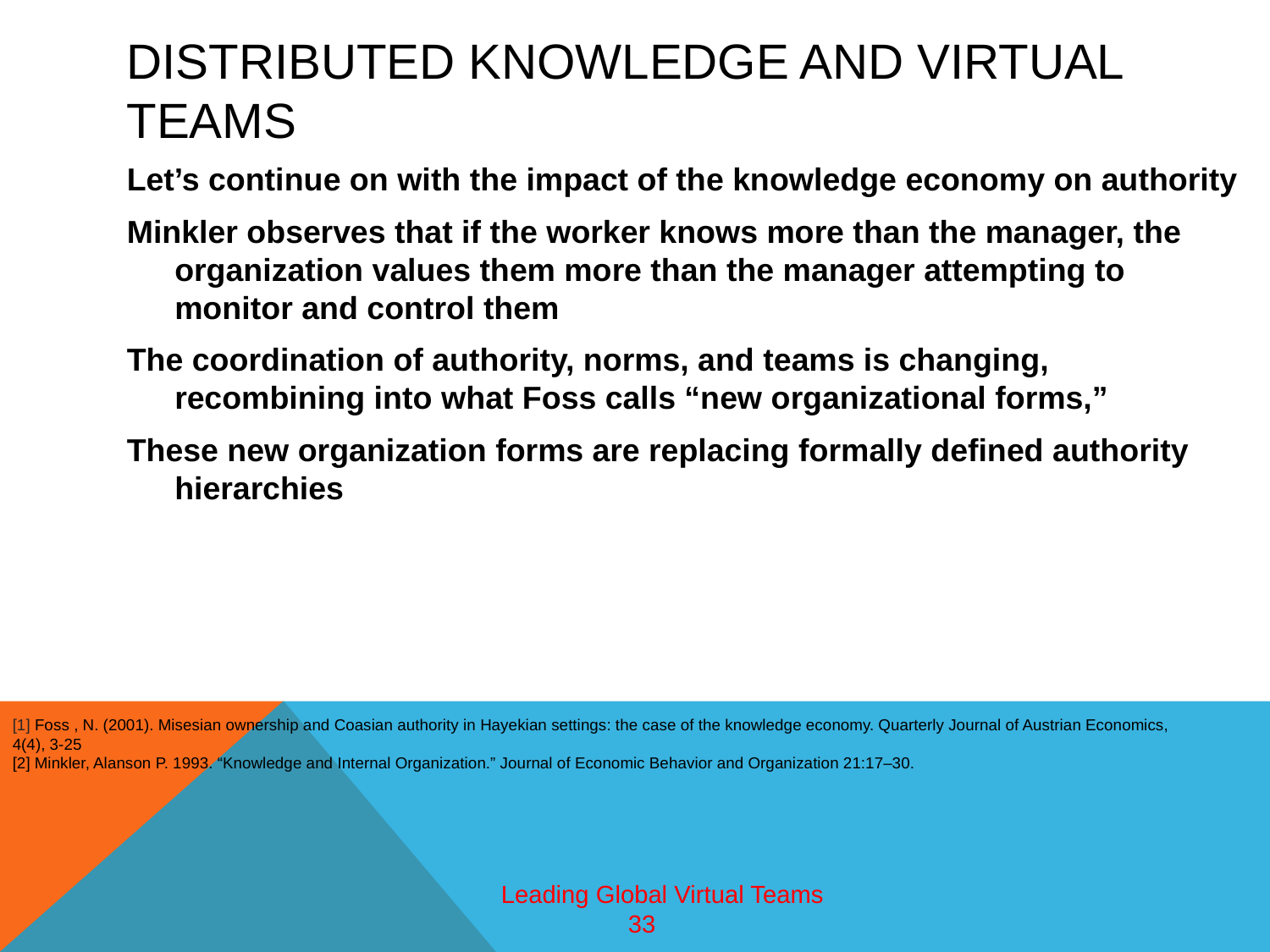

# Distributed knowledge and virtual teams
Let’s continue on with the impact of the knowledge economy on authority
Minkler observes that if the worker knows more than the manager, the organization values them more than the manager attempting to monitor and control them
The coordination of authority, norms, and teams is changing, recombining into what Foss calls “new organizational forms,”
These new organization forms are replacing formally defined authority hierarchies
[1] Foss , N. (2001). Misesian ownership and Coasian authority in Hayekian settings: the case of the knowledge economy. Quarterly Journal of Austrian Economics, 4(4), 3-25
[2] Minkler, Alanson P. 1993. “Knowledge and Internal Organization.” Journal of Economic Behavior and Organization 21:17–30.